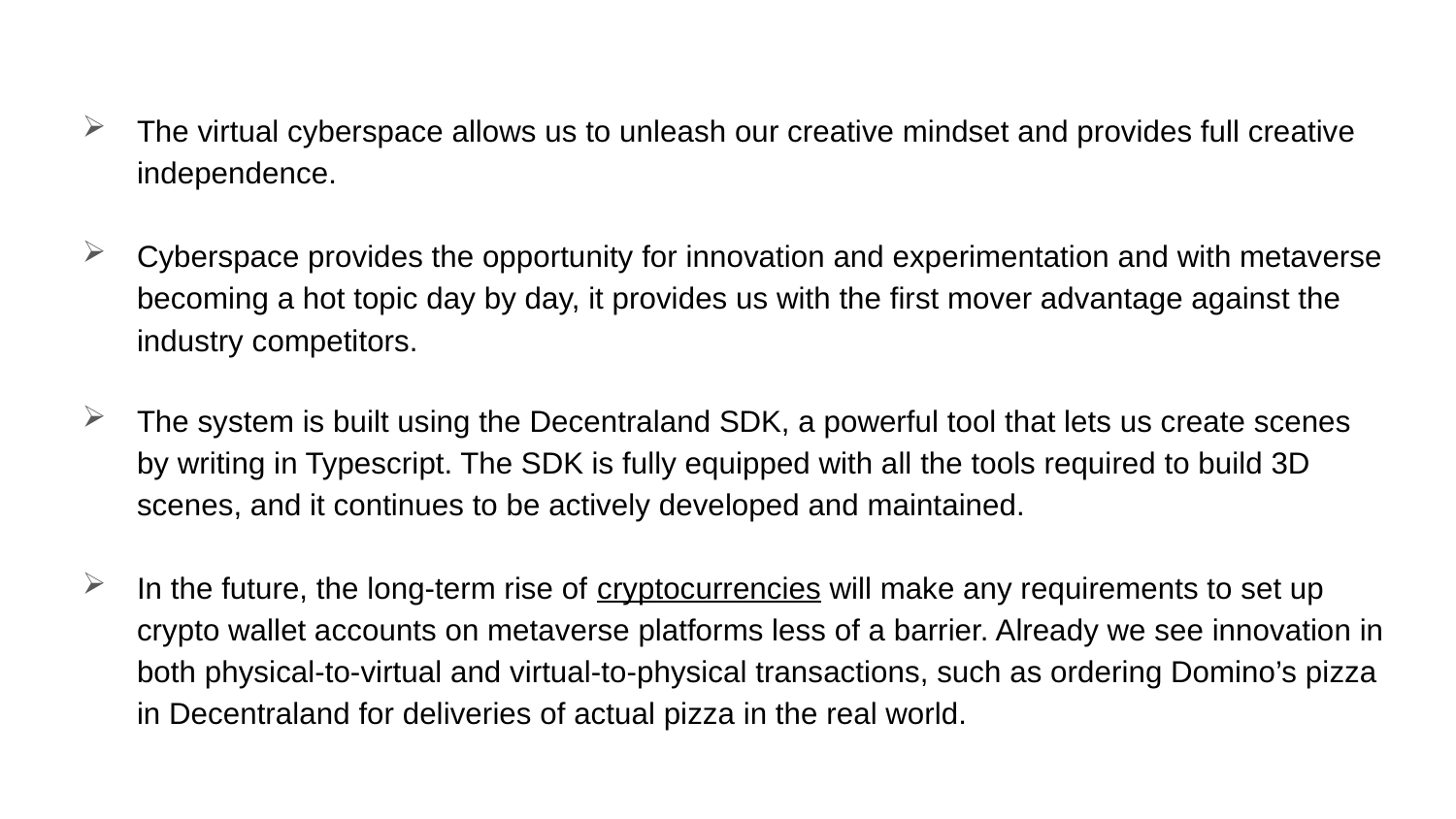

The virtual cyberspace allows us to unleash our creative mindset and provides full creative independence.

Cyberspace provides the opportunity for innovation and experimentation and with metaverse becoming a hot topic day by day, it provides us with the first mover advantage against the industry competitors.

The system is built using the Decentraland SDK, a powerful tool that lets us create scenes by writing in Typescript. The SDK is fully equipped with all the tools required to build 3D scenes, and it continues to be actively developed and maintained.

In the future, the long-term rise of cryptocurrencies will make any requirements to set up crypto wallet accounts on metaverse platforms less of a barrier. Already we see innovation in both physical-to-virtual and virtual-to-physical transactions, such as ordering Domino’s pizza in Decentraland for deliveries of actual pizza in the real world.